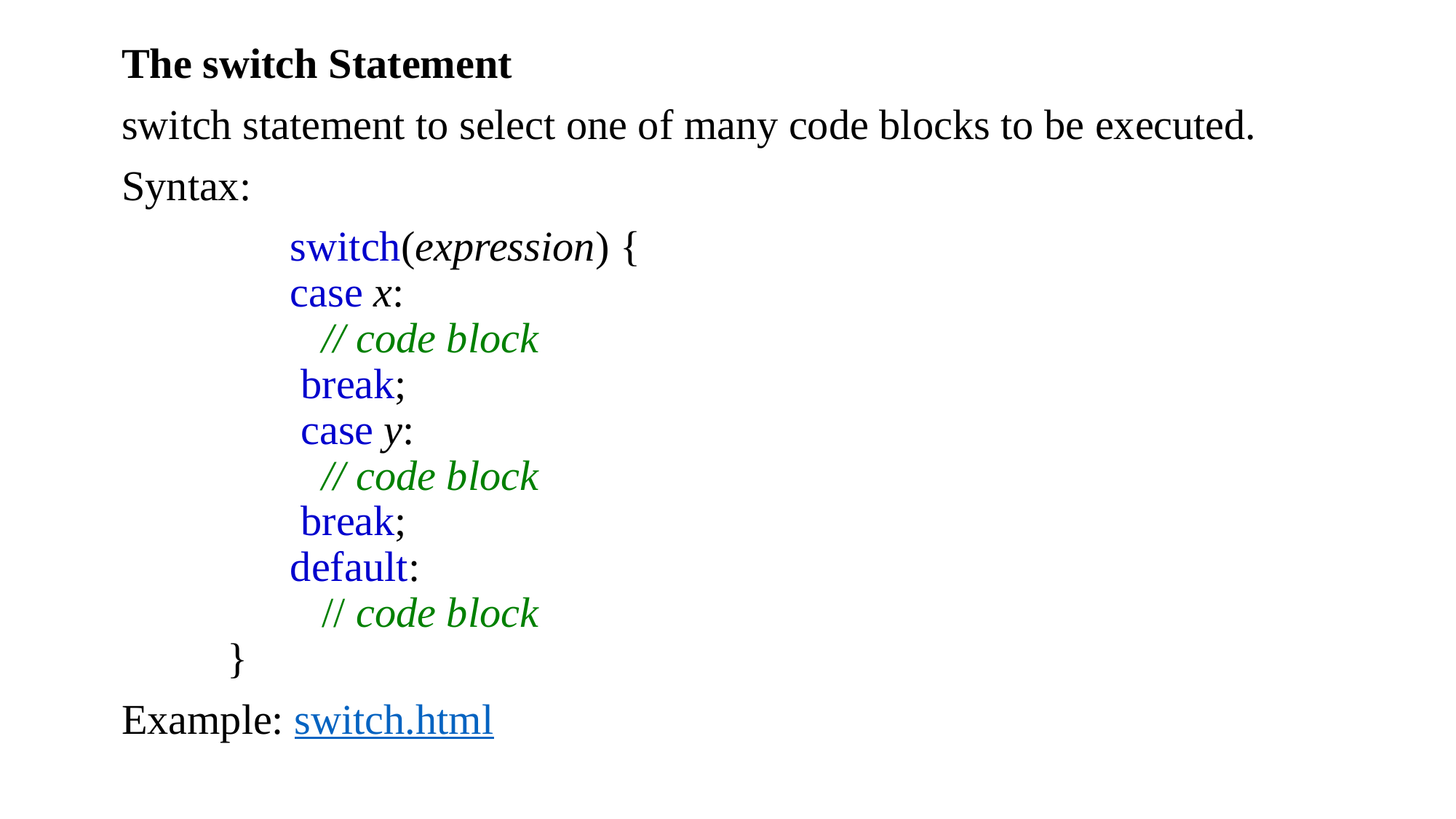

The switch Statement
switch statement to select one of many code blocks to be executed.
Syntax:
                switch(expression) {
                case x:
                   // code block
                 break;
                 case y:
                   // code block
                 break;
                default:
                   // code block
          }
Example: switch.html